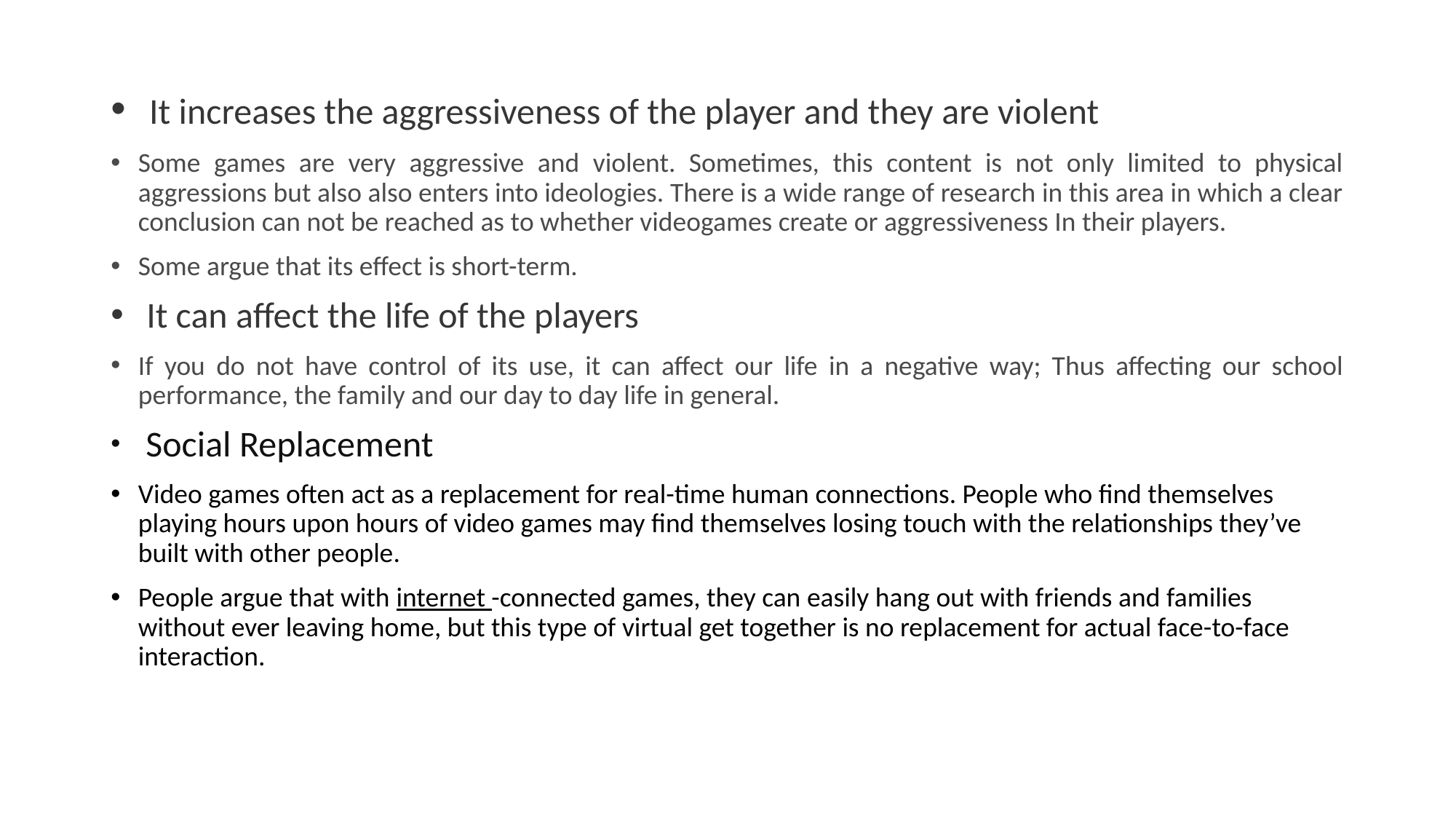

It increases the aggressiveness of the player and they are violent
Some games are very aggressive and violent. Sometimes, this content is not only limited to physical aggressions but also also enters into ideologies. There is a wide range of research in this area in which a clear conclusion can not be reached as to whether videogames create or aggressiveness In their players.
Some argue that its effect is short-term.
 It can affect the life of the players
If you do not have control of its use, it can affect our life in a negative way; Thus affecting our school performance, the family and our day to day life in general.
 Social Replacement
Video games often act as a replacement for real-time human connections. People who find themselves playing hours upon hours of video games may find themselves losing touch with the relationships they’ve built with other people.
People argue that with internet -connected games, they can easily hang out with friends and families without ever leaving home, but this type of virtual get together is no replacement for actual face-to-face interaction.